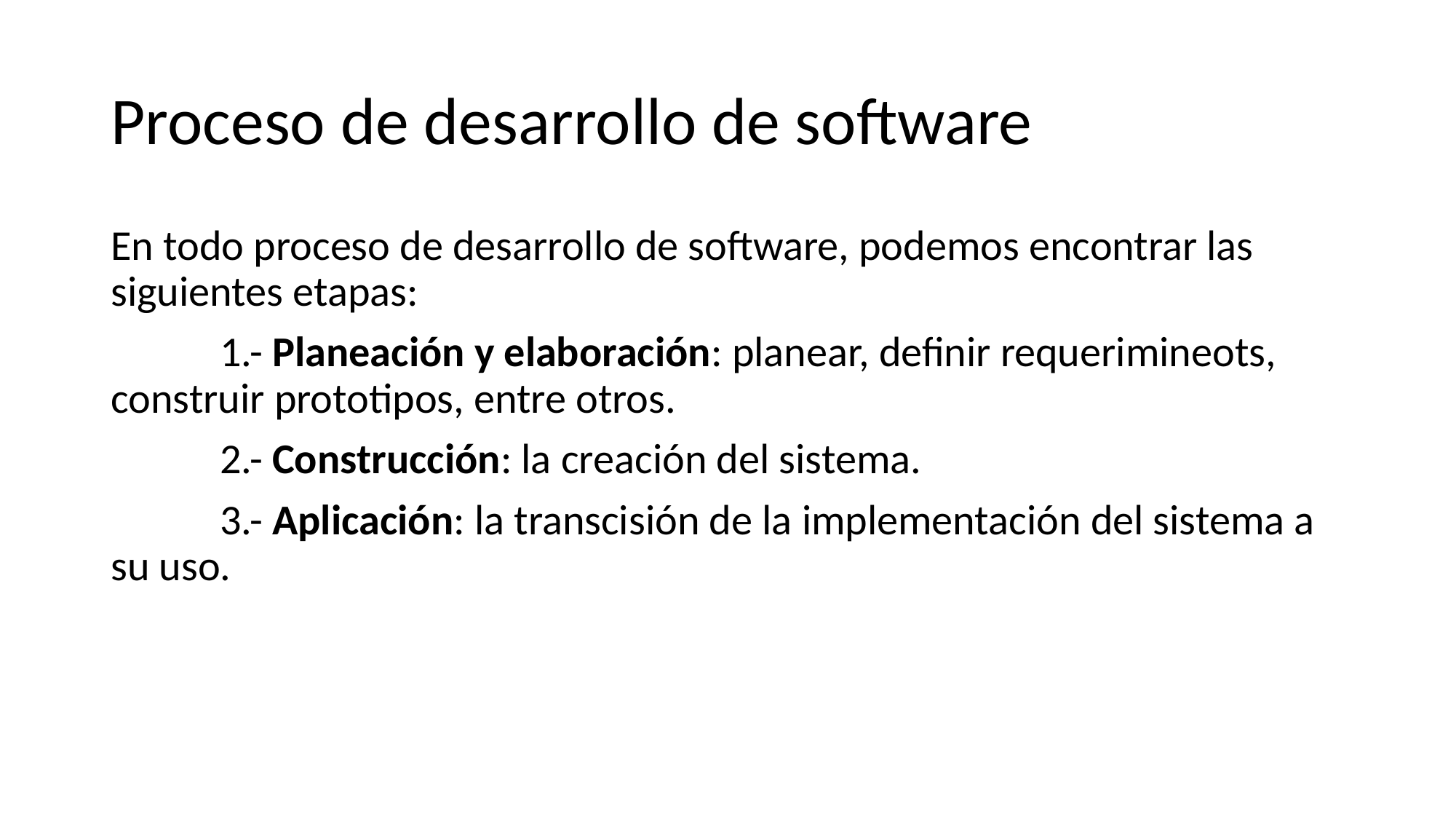

# Proceso de desarrollo de software
En todo proceso de desarrollo de software, podemos encontrar las siguientes etapas:
	1.- Planeación y elaboración: planear, definir requerimineots, construir prototipos, entre otros.
	2.- Construcción: la creación del sistema.
	3.- Aplicación: la transcisión de la implementación del sistema a su uso.